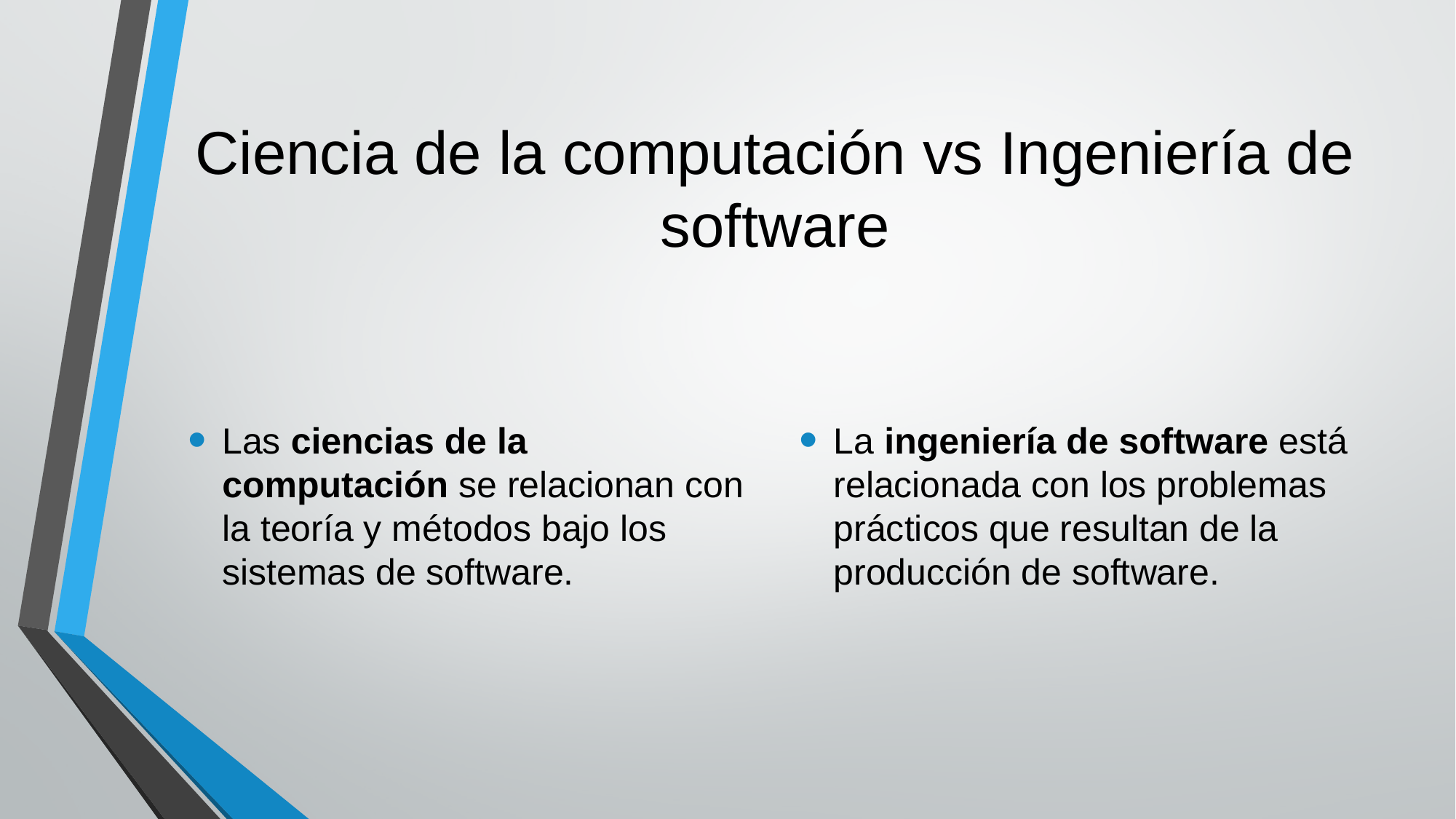

# Ciencia de la computación vs Ingeniería de software
Las ciencias de la computación se relacionan con la teoría y métodos bajo los sistemas de software.
La ingeniería de software está relacionada con los problemas prácticos que resultan de la producción de software.